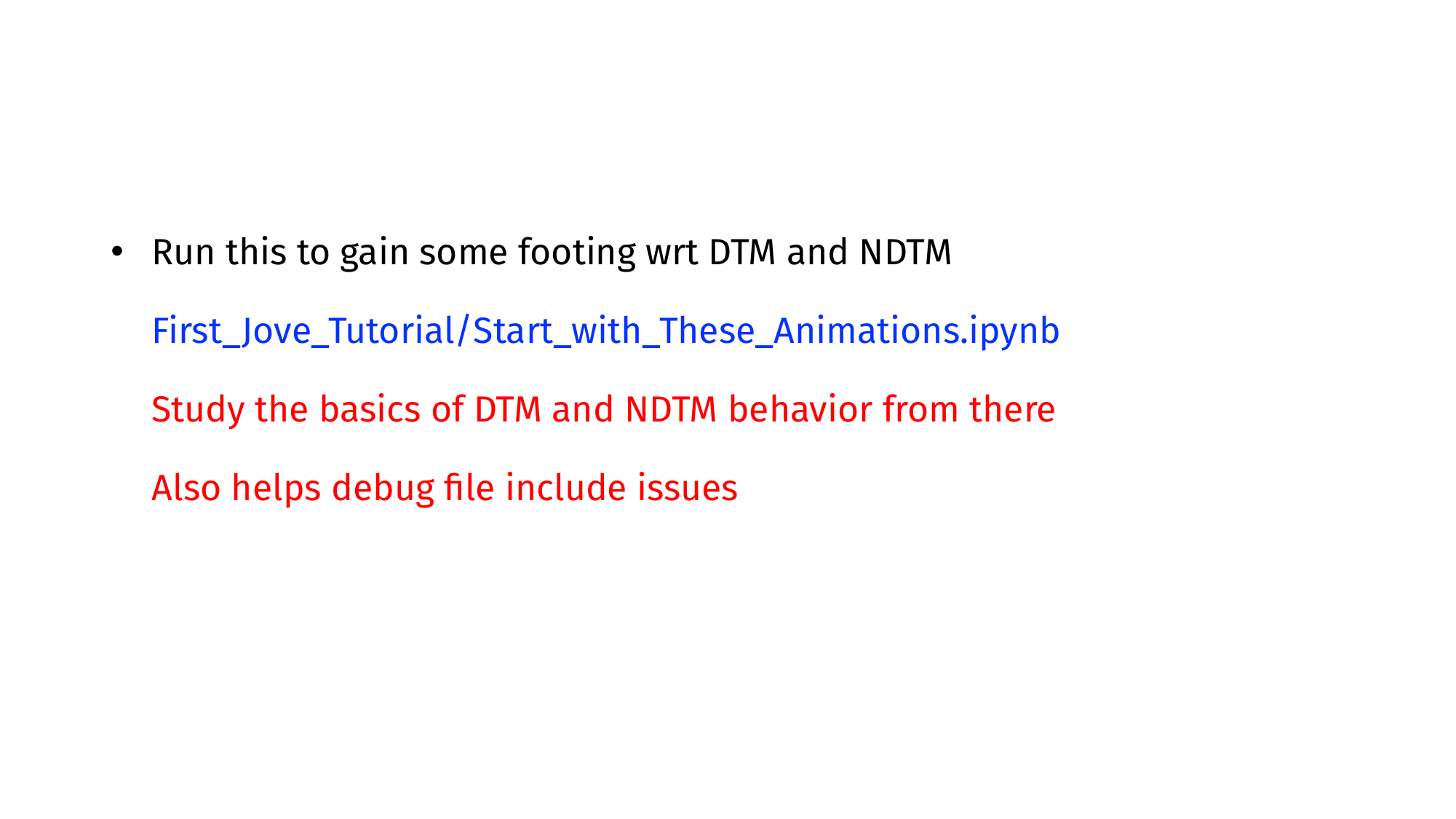

# Run this to gain some footing wrt DTM and NDTM First_Jove_Tutorial/Start_with_These_Animations.ipynb Study the basics of DTM and NDTM behavior from there Also helps debug file include issues